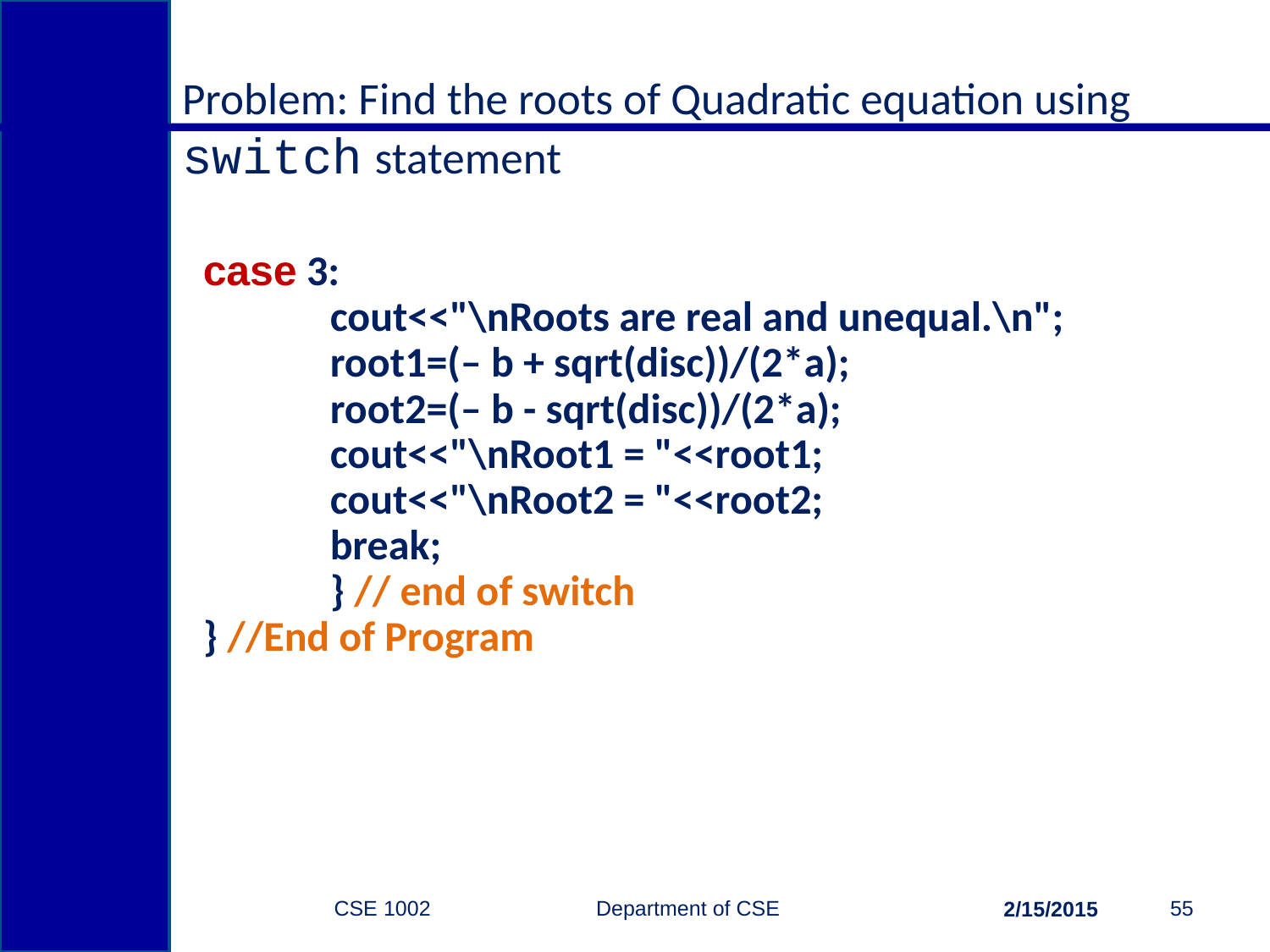

# Problem: Find the roots of Quadratic equation using switch statement
case 3:
	cout<<"\nRoots are real and unequal.\n";
	root1=(– b + sqrt(disc))/(2*a);
	root2=(– b - sqrt(disc))/(2*a);
	cout<<"\nRoot1 = "<<root1;
	cout<<"\nRoot2 = "<<root2;
	break;
	} // end of switch
} //End of Program
CSE 1002                            Department of CSE
55
2/15/2015